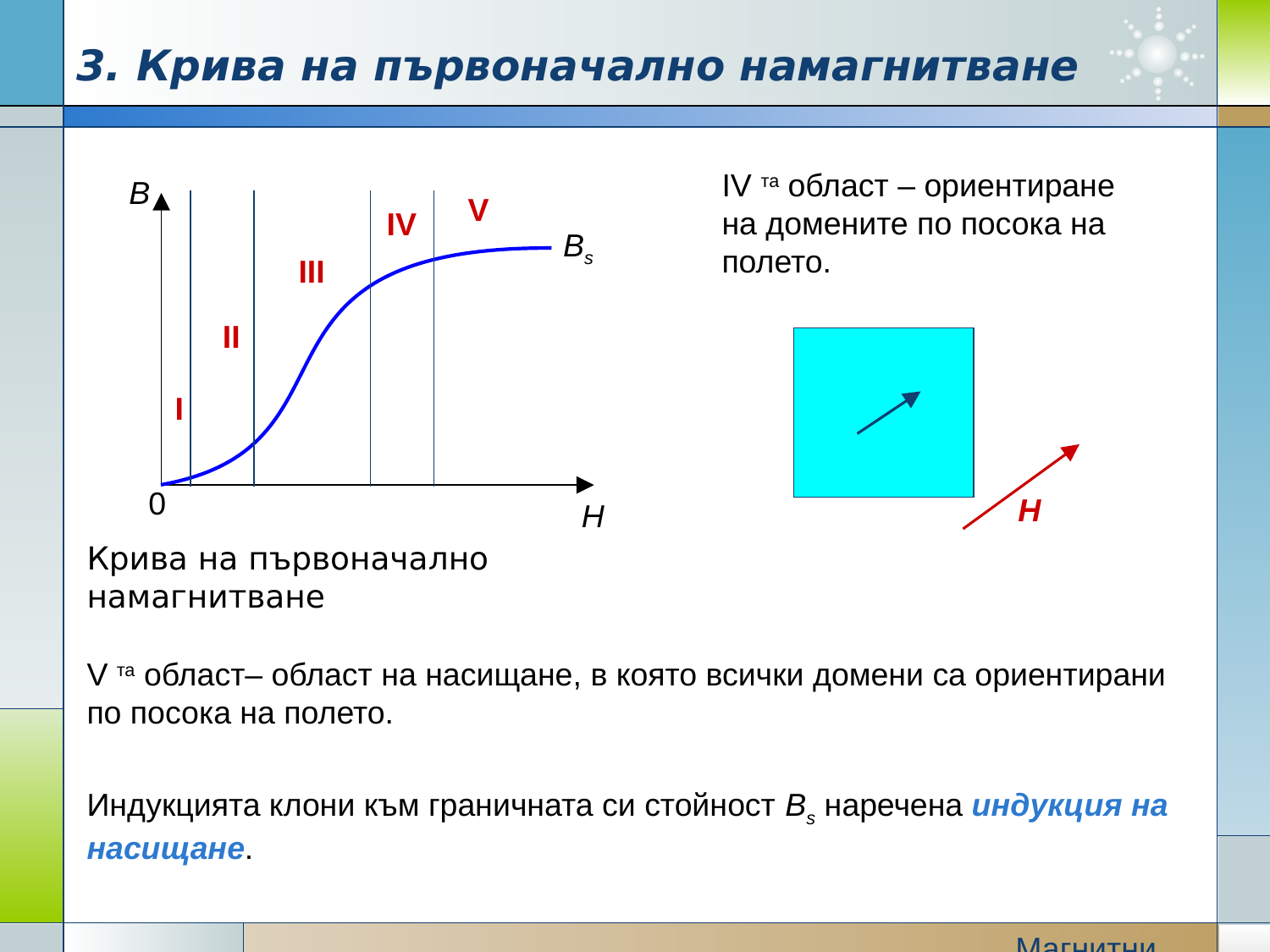

3. Крива на първоначално намагнитване
IV та област – ориентиране на домените по посока на полето.
B
V
IV
III

II
I
0
H
Крива на първоначално намагнитване
Bs

H
V та област– област на насищане, в която всички домени са ориентирани по посока на полето.
Индукцията клони към граничната си стойност Bs наречена индукция на насищане.
Магнитни свойства